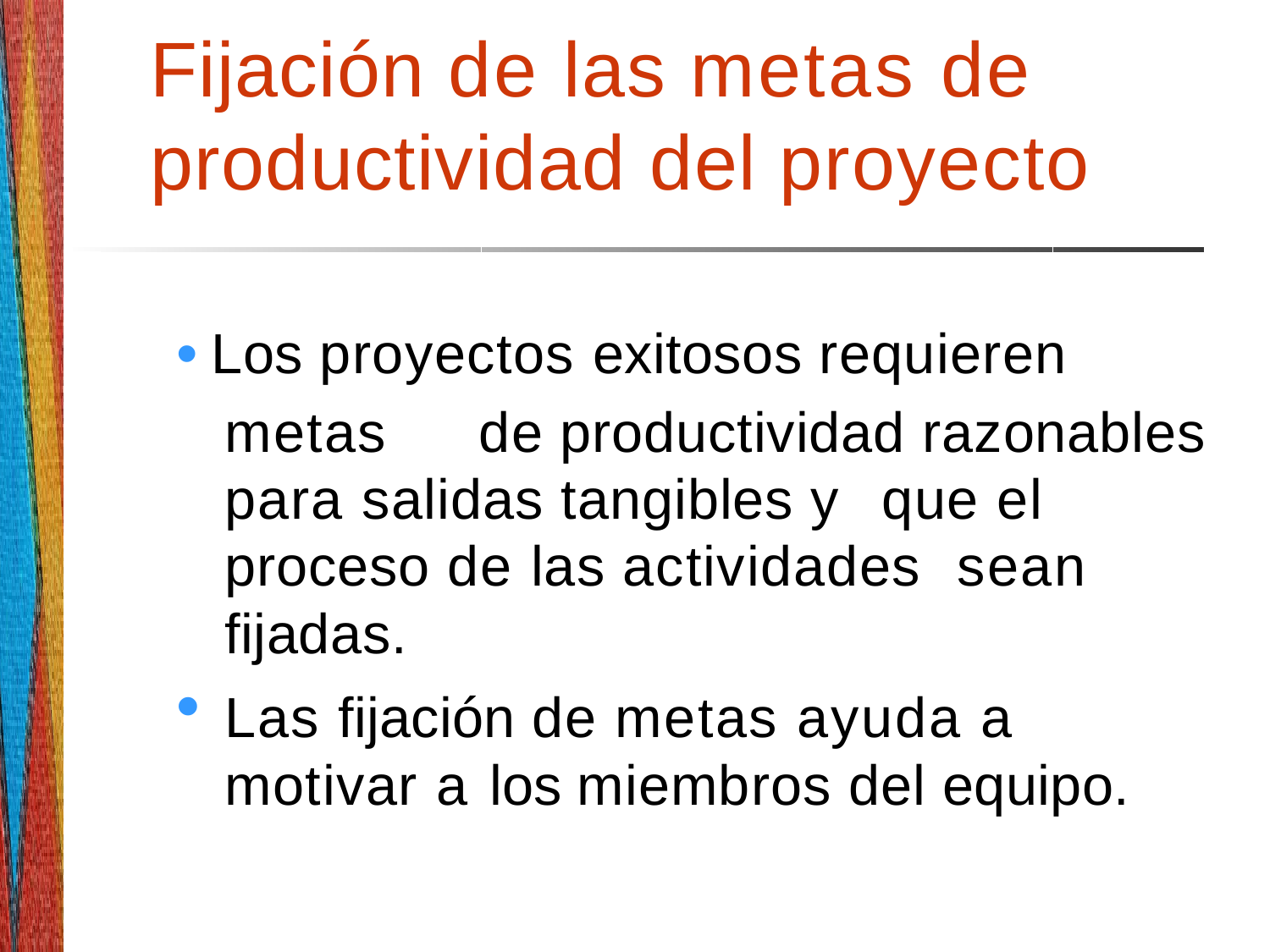

# Fijación de las metas de  productividad del proyecto
• Los proyectos exitosos requieren  metas	de productividad razonables para salidas tangibles y  que el proceso de las actividades  sean fijadas.
Las fijación de metas ayuda a  motivar a los miembros del equipo.